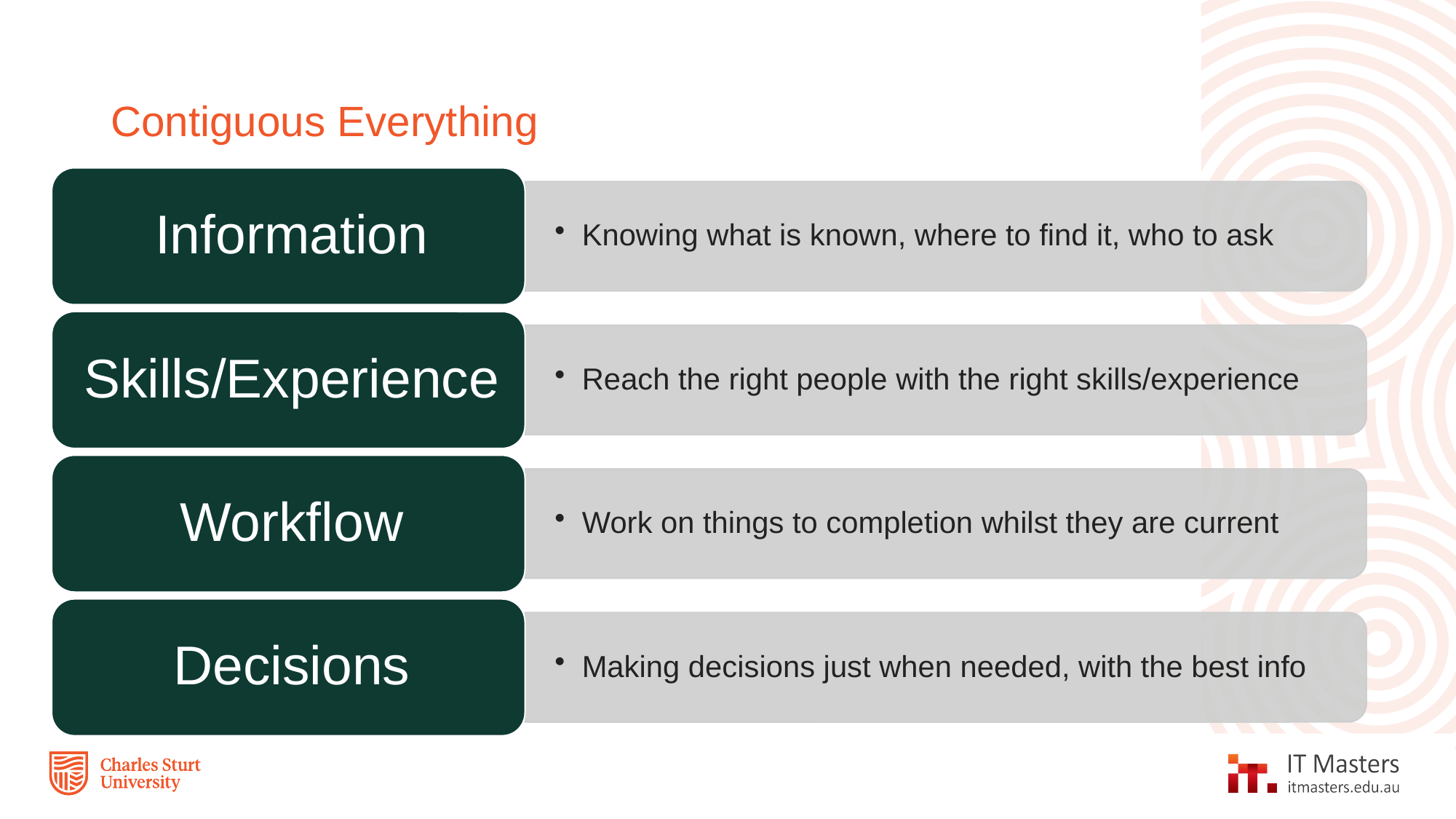

# Contiguous Everything
Knowing what is known, where to find it, who to ask
Information
Reach the right people with the right skills/experience
Skills/Experience
Work on things to completion whilst they are current
Workflow
Making decisions just when needed, with the best info
Decisions